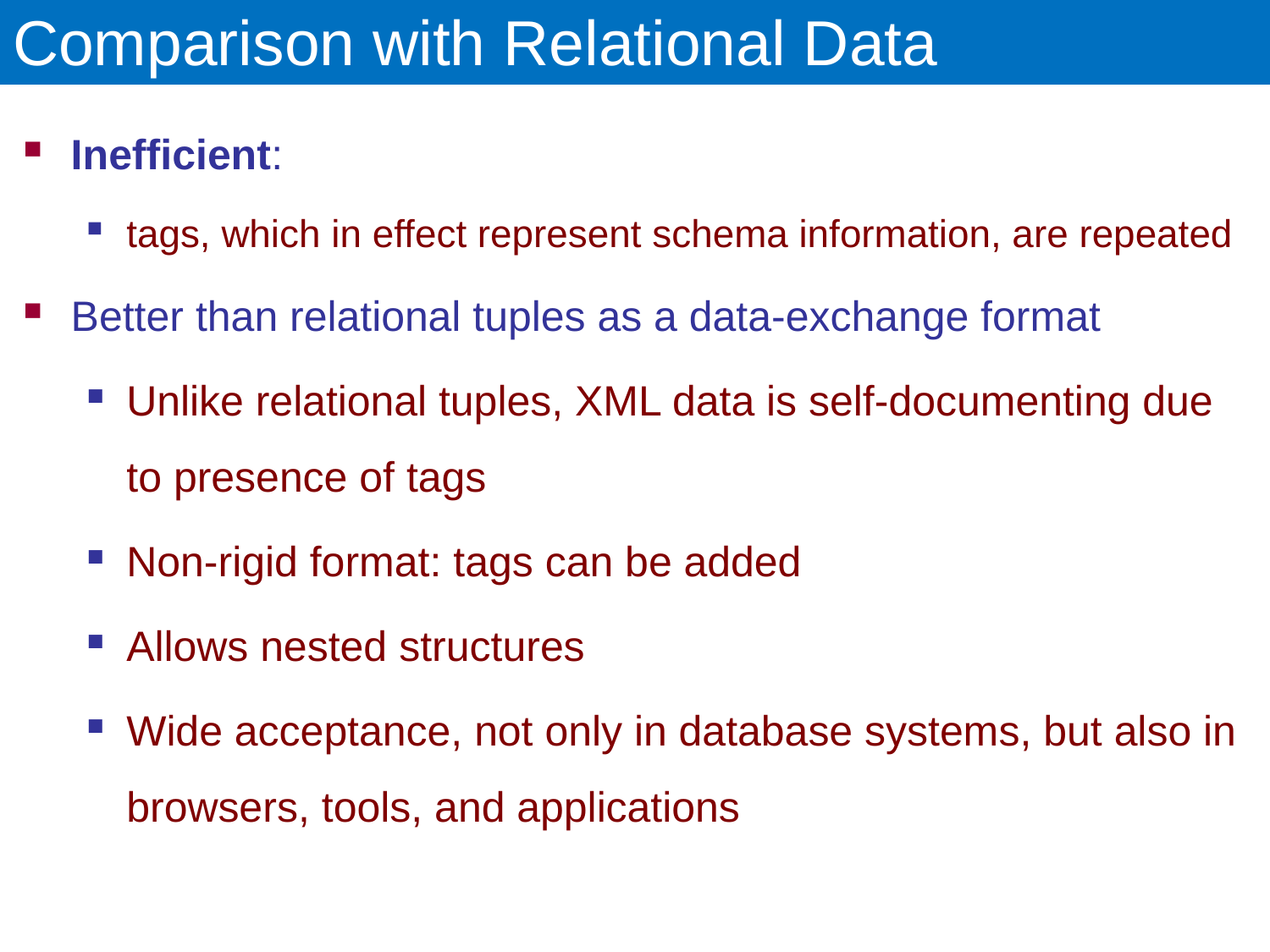

# Comparison with Relational Data
Inefficient:
tags, which in effect represent schema information, are repeated
Better than relational tuples as a data-exchange format
Unlike relational tuples, XML data is self-documenting due to presence of tags
Non-rigid format: tags can be added
Allows nested structures
Wide acceptance, not only in database systems, but also in browsers, tools, and applications